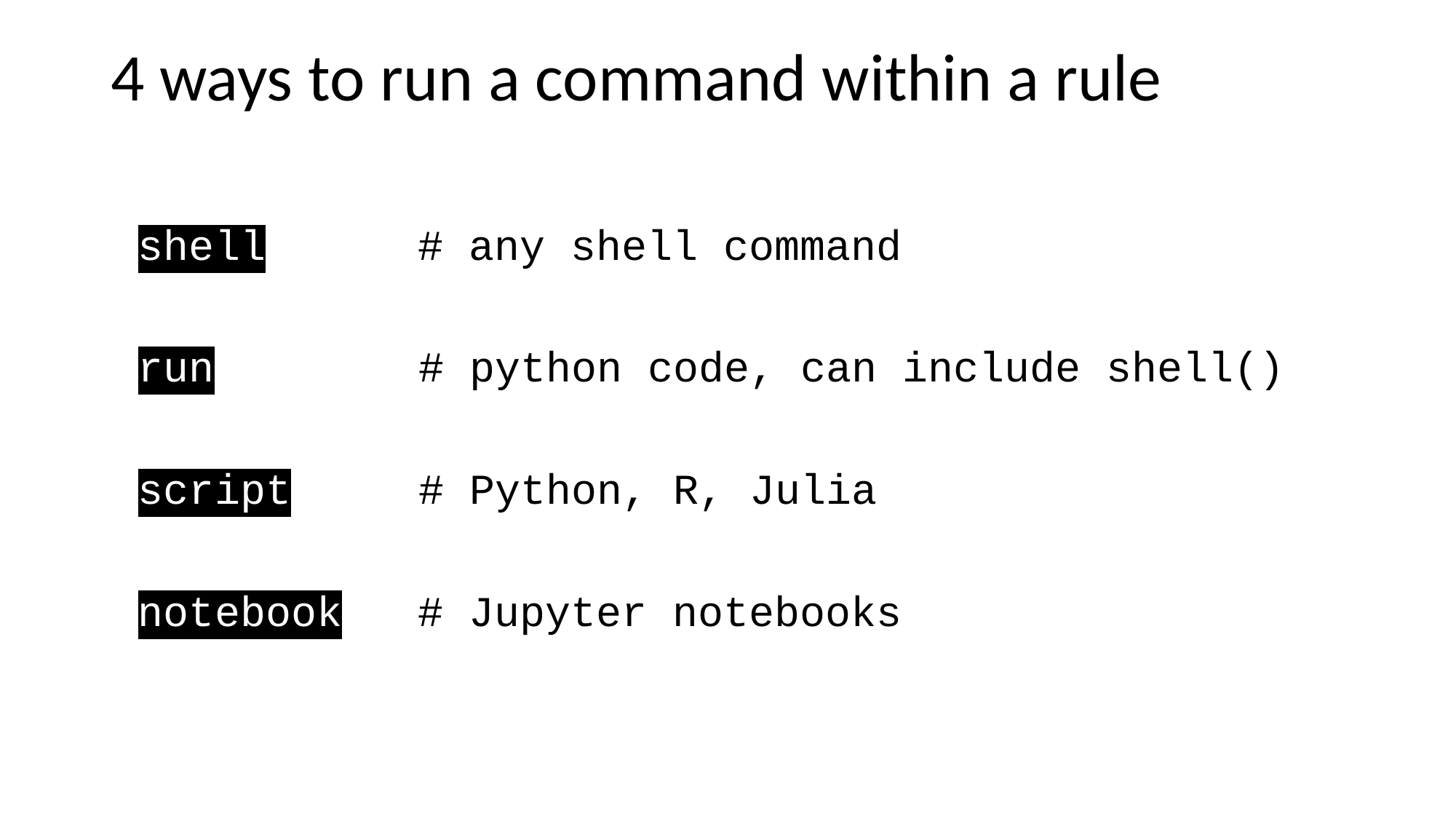

# 4 ways to run a command within a rule
shell      # any shell command

run        # python code, can include shell()

script     # Python, R, Julia

notebook   # Jupyter notebooks